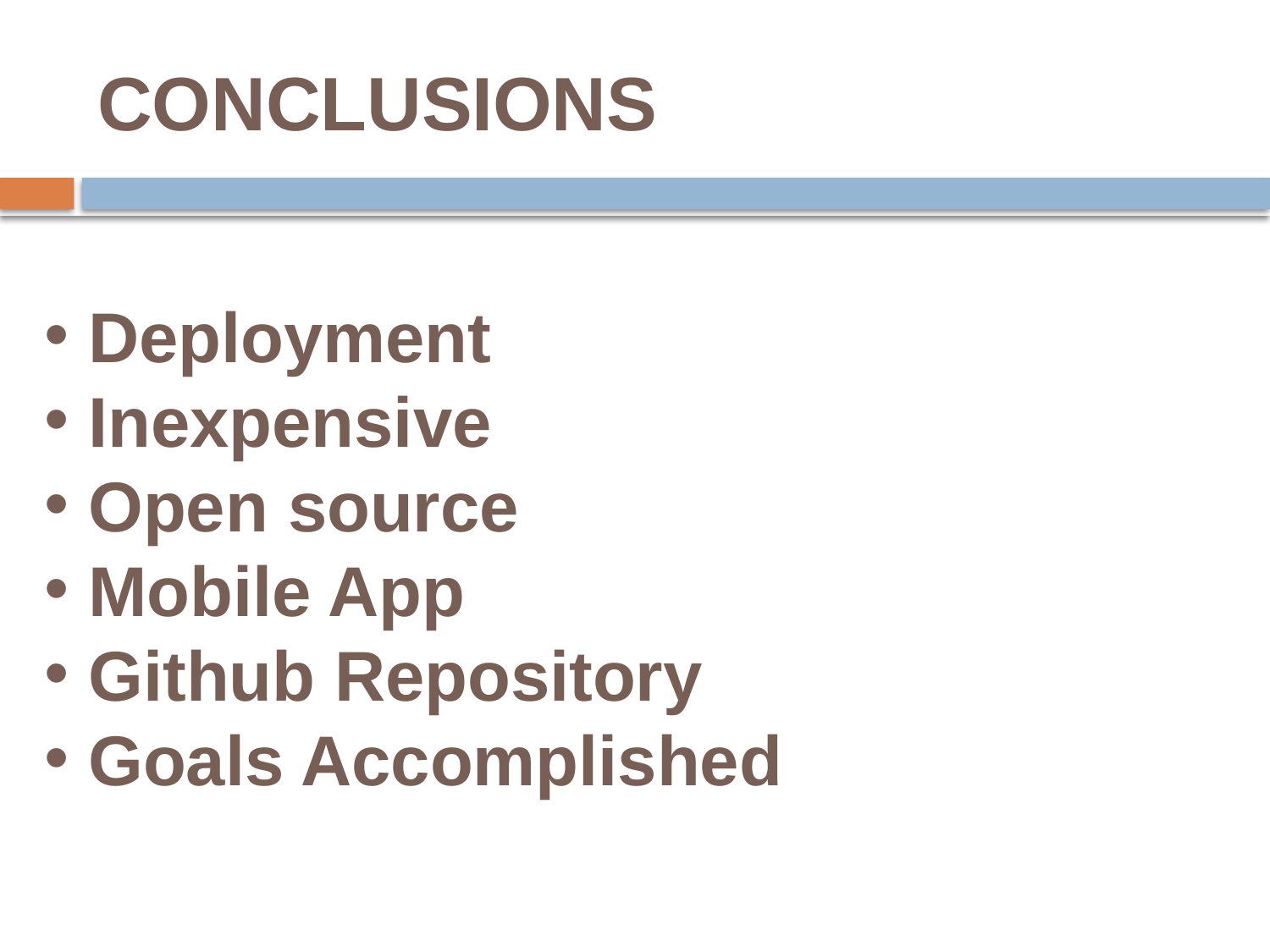

# CONCLUSIONS
 Deployment
 Inexpensive
 Open source
 Mobile App
 Github Repository
 Goals Accomplished